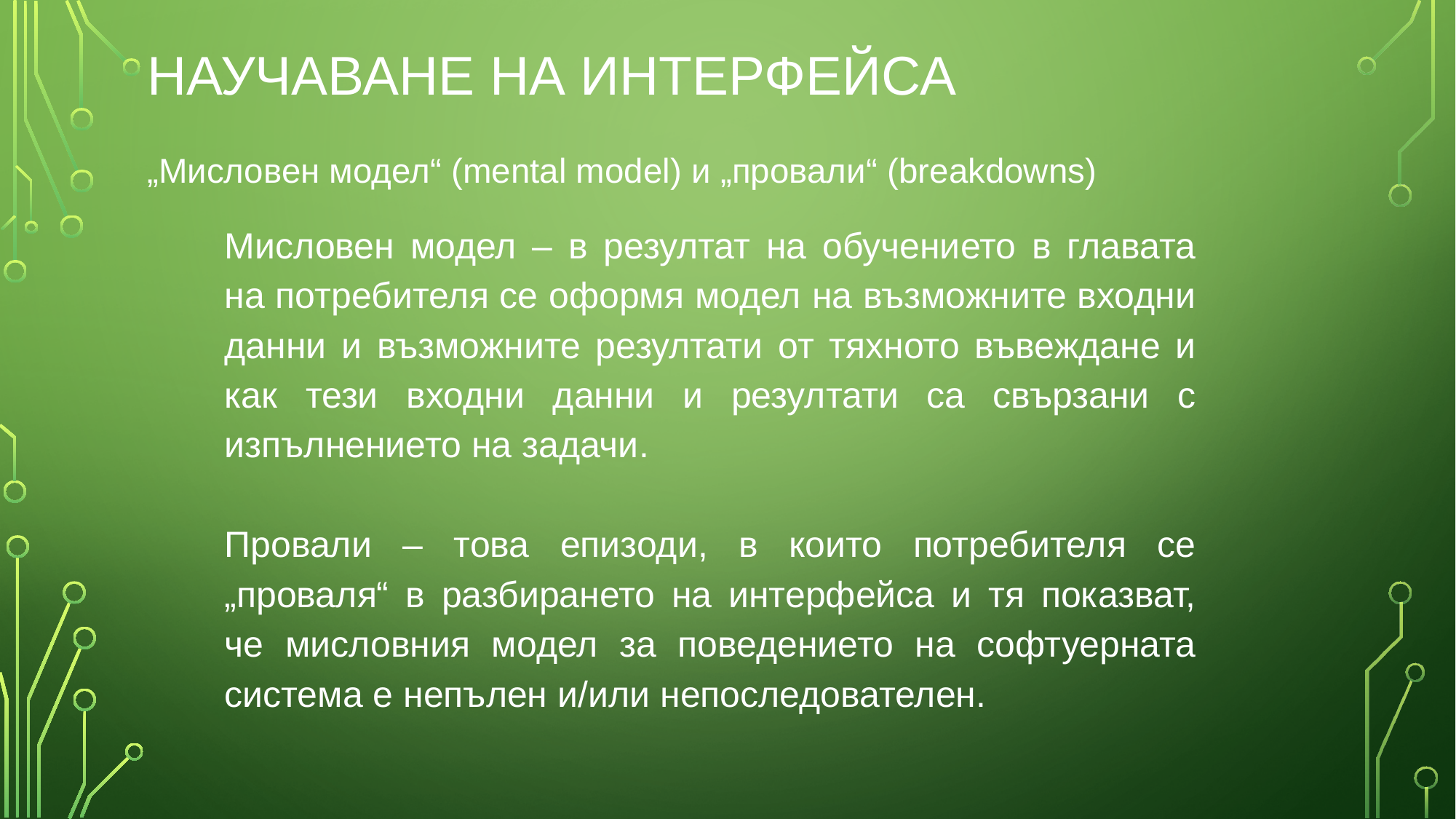

# Научаване на интерфейса
„Мисловен модел“ (mental model) и „провали“ (breakdowns)
Мисловен модел – в резултат на обучението в главата на потребителя се оформя модел на възможните входни данни и възможните резултати от тяхното въвеждане и как тези входни данни и резултати са свързани с изпълнението на задачи.

Провали – това епизоди, в които потребителя се „проваля“ в разбирането на интерфейса и тя показват, че мисловния модел за поведението на софтуерната система е непълен и/или непоследователен.